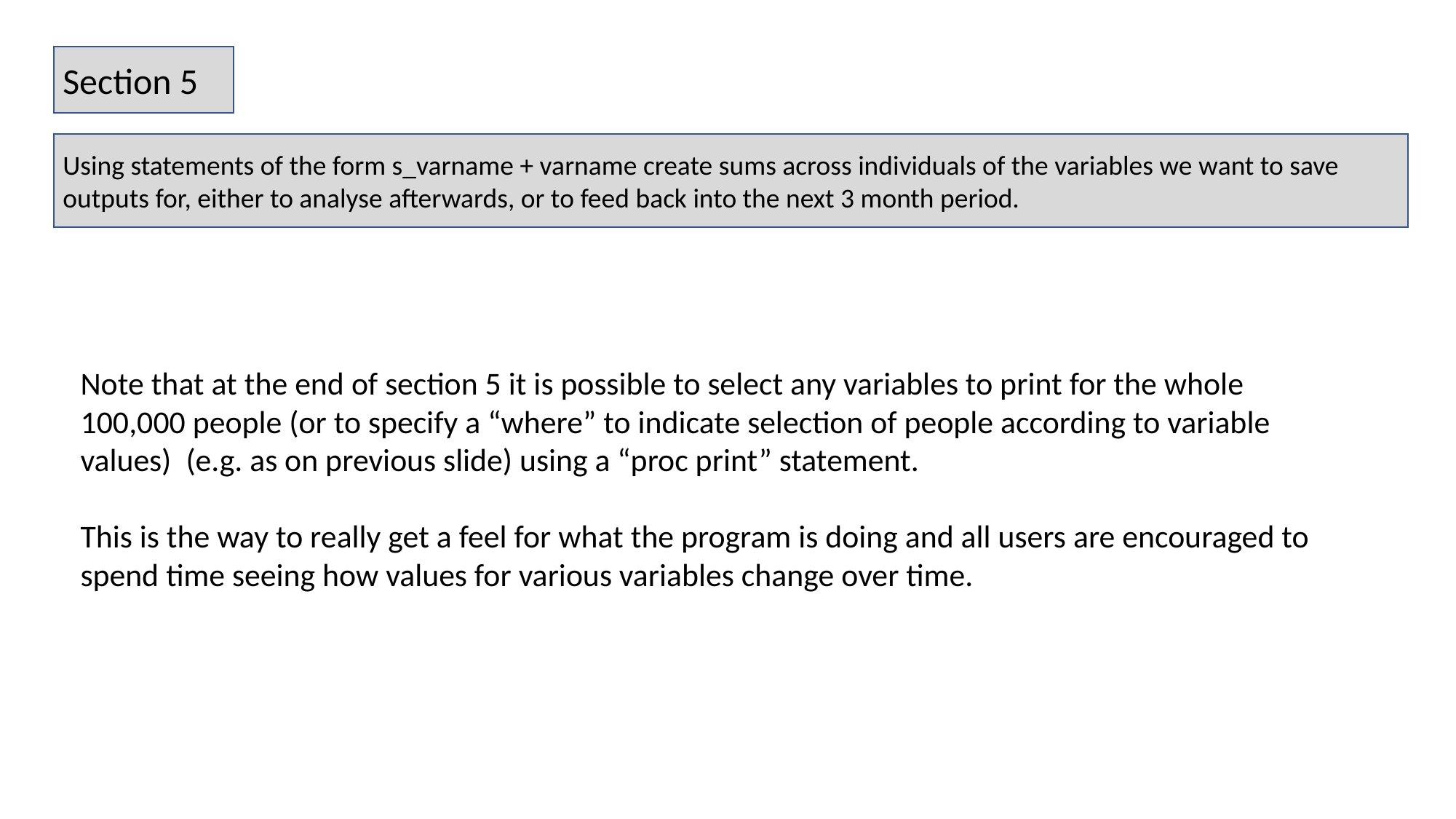

Section 5
Using statements of the form s_varname + varname create sums across individuals of the variables we want to save outputs for, either to analyse afterwards, or to feed back into the next 3 month period.
Note that at the end of section 5 it is possible to select any variables to print for the whole
100,000 people (or to specify a “where” to indicate selection of people according to variable values)  (e.g. as on previous slide) using a “proc print” statement.

This is the way to really get a feel for what the program is doing and all users are encouraged to
spend time seeing how values for various variables change over time.